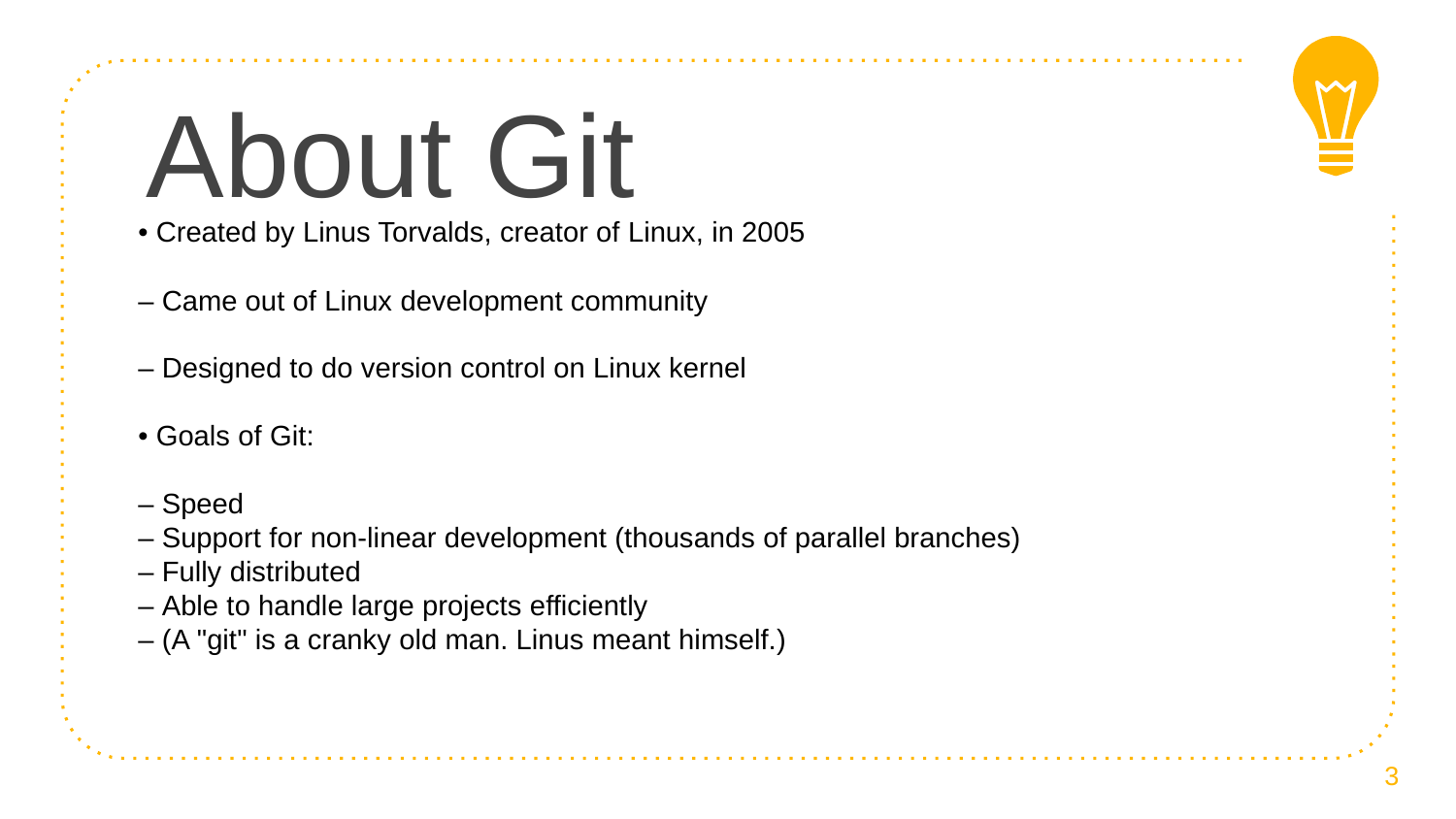

# About Git
• Created by Linus Torvalds, creator of Linux, in 2005

– Came out of Linux development community

– Designed to do version control on Linux kernel

• Goals of Git:

– Speed
– Support for non-linear development (thousands of parallel branches)
– Fully distributed
– Able to handle large projects efficiently
– (A "git" is a cranky old man. Linus meant himself.)
3